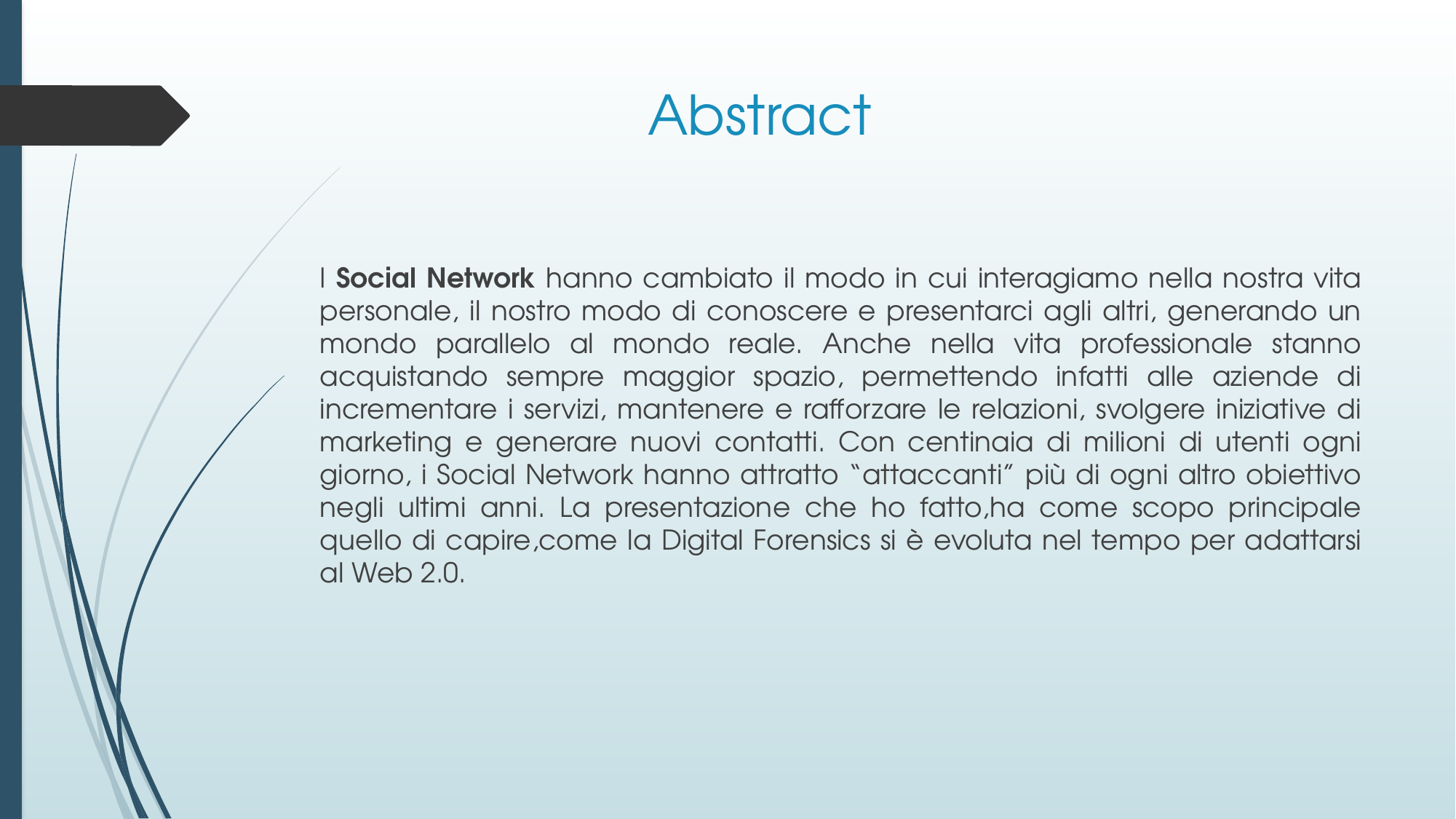

# Abstract
I Social Network hanno cambiato il modo in cui interagiamo nella nostra vita personale, il nostro modo di conoscere e presentarci agli altri, generando un mondo parallelo al mondo reale. Anche nella vita professionale stanno acquistando sempre maggior spazio, permettendo infatti alle aziende di incrementare i servizi, mantenere e rafforzare le relazioni, svolgere iniziative di marketing e generare nuovi contatti. Con centinaia di milioni di utenti ogni giorno, i Social Network hanno attratto “attaccanti” più di ogni altro obiettivo negli ultimi anni. La presentazione che ho fatto,ha come scopo principale quello di capire,come la Digital Forensics si è evoluta nel tempo per adattarsi al Web 2.0.